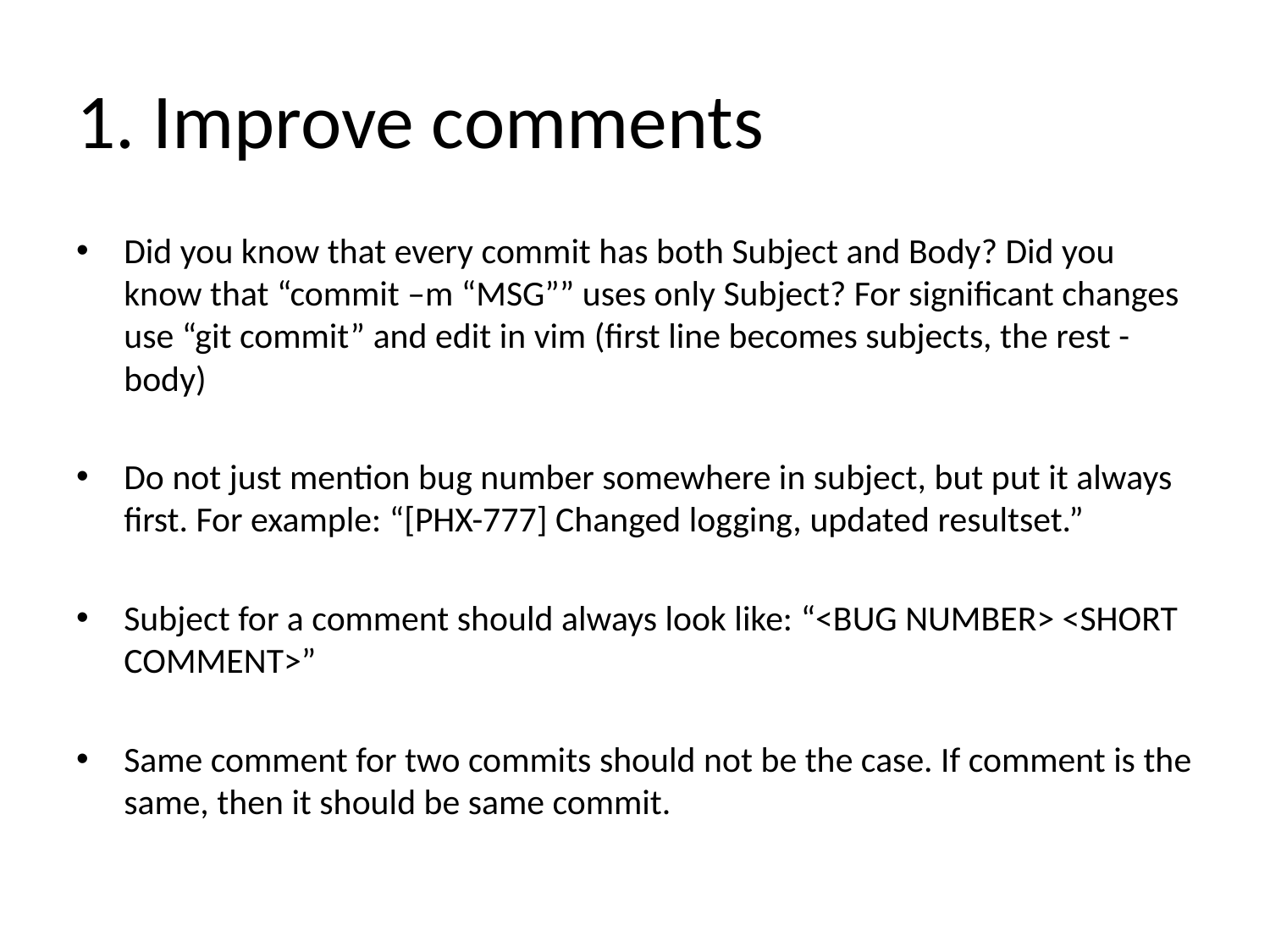

# 1. Improve comments
Did you know that every commit has both Subject and Body? Did you know that “commit –m “MSG”” uses only Subject? For significant changes use “git commit” and edit in vim (first line becomes subjects, the rest - body)

Do not just mention bug number somewhere in subject, but put it always first. For example: “[PHX-777] Changed logging, updated resultset.”

Subject for a comment should always look like: “<BUG NUMBER> <SHORT COMMENT>”

Same comment for two commits should not be the case. If comment is the same, then it should be same commit.